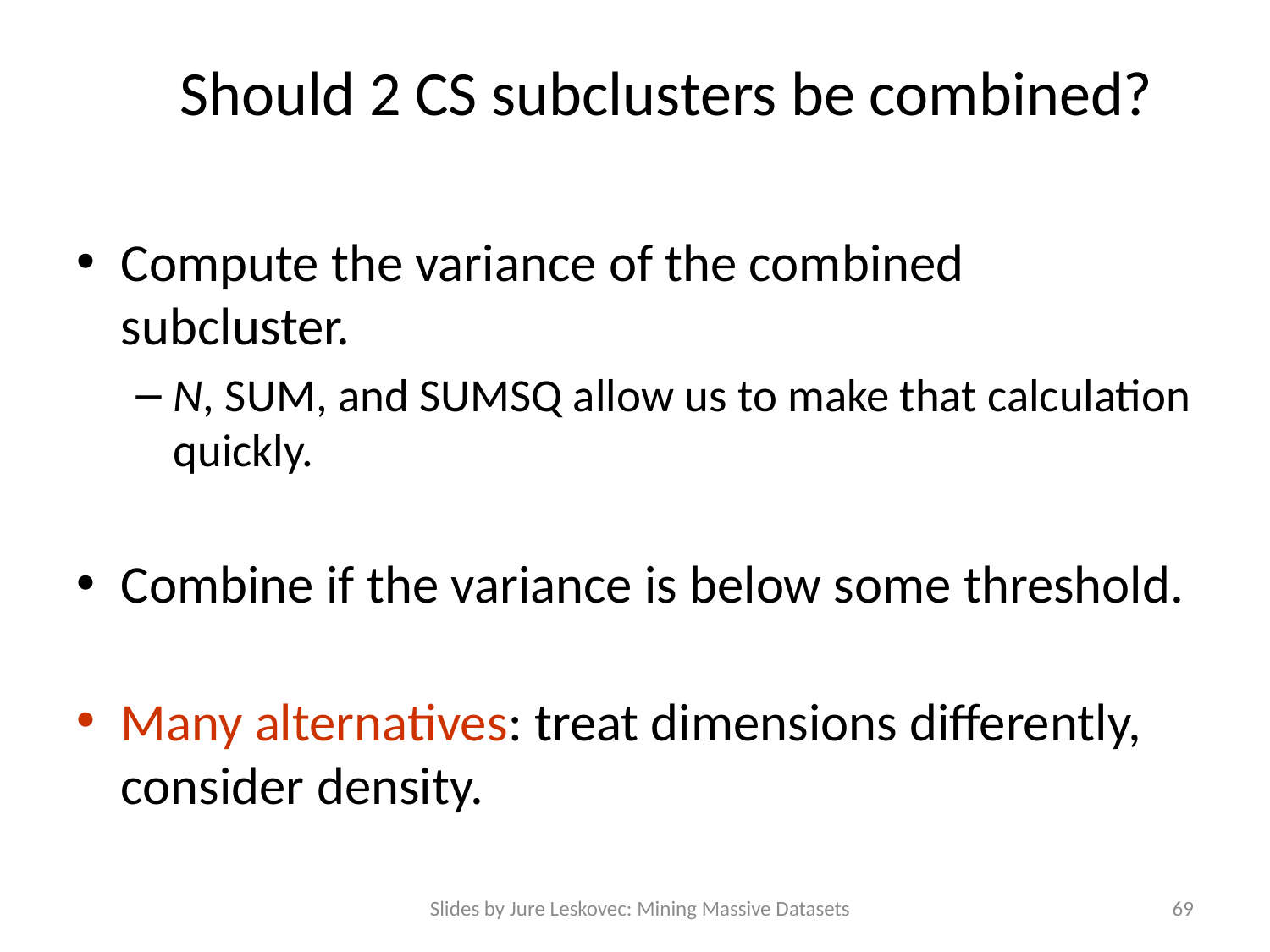

# Should 2 CS subclusters be combined?
Compute the variance of the combined subcluster.
N, SUM, and SUMSQ allow us to make that calculation quickly.

Combine if the variance is below some threshold.

Many alternatives: treat dimensions differently, consider density.
Slides by Jure Leskovec: Mining Massive Datasets
69